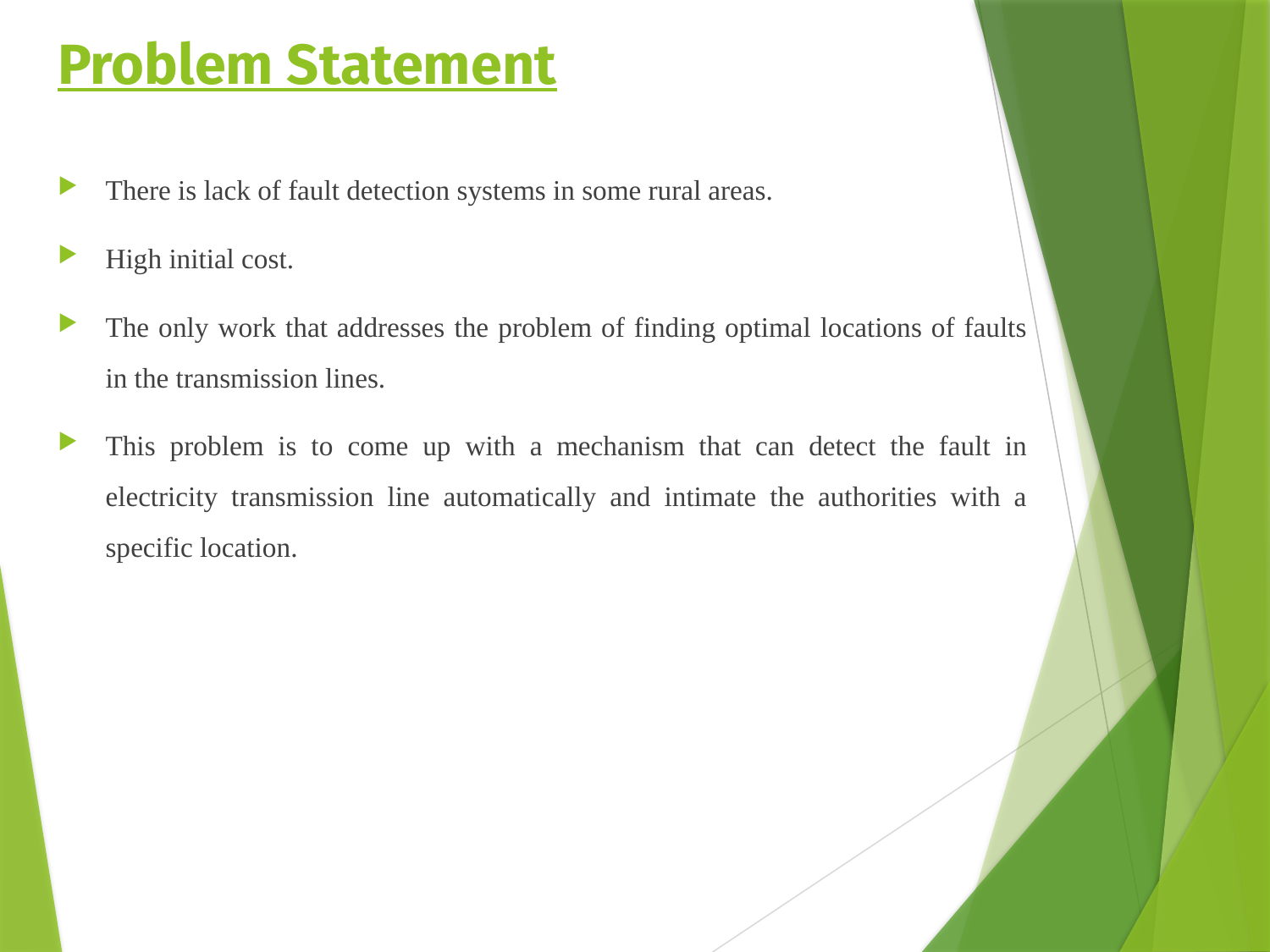

# Problem Statement
There is lack of fault detection systems in some rural areas.
High initial cost.
The only work that addresses the problem of finding optimal locations of faults in the transmission lines.
This problem is to come up with a mechanism that can detect the fault in electricity transmission line automatically and intimate the authorities with a specific location.